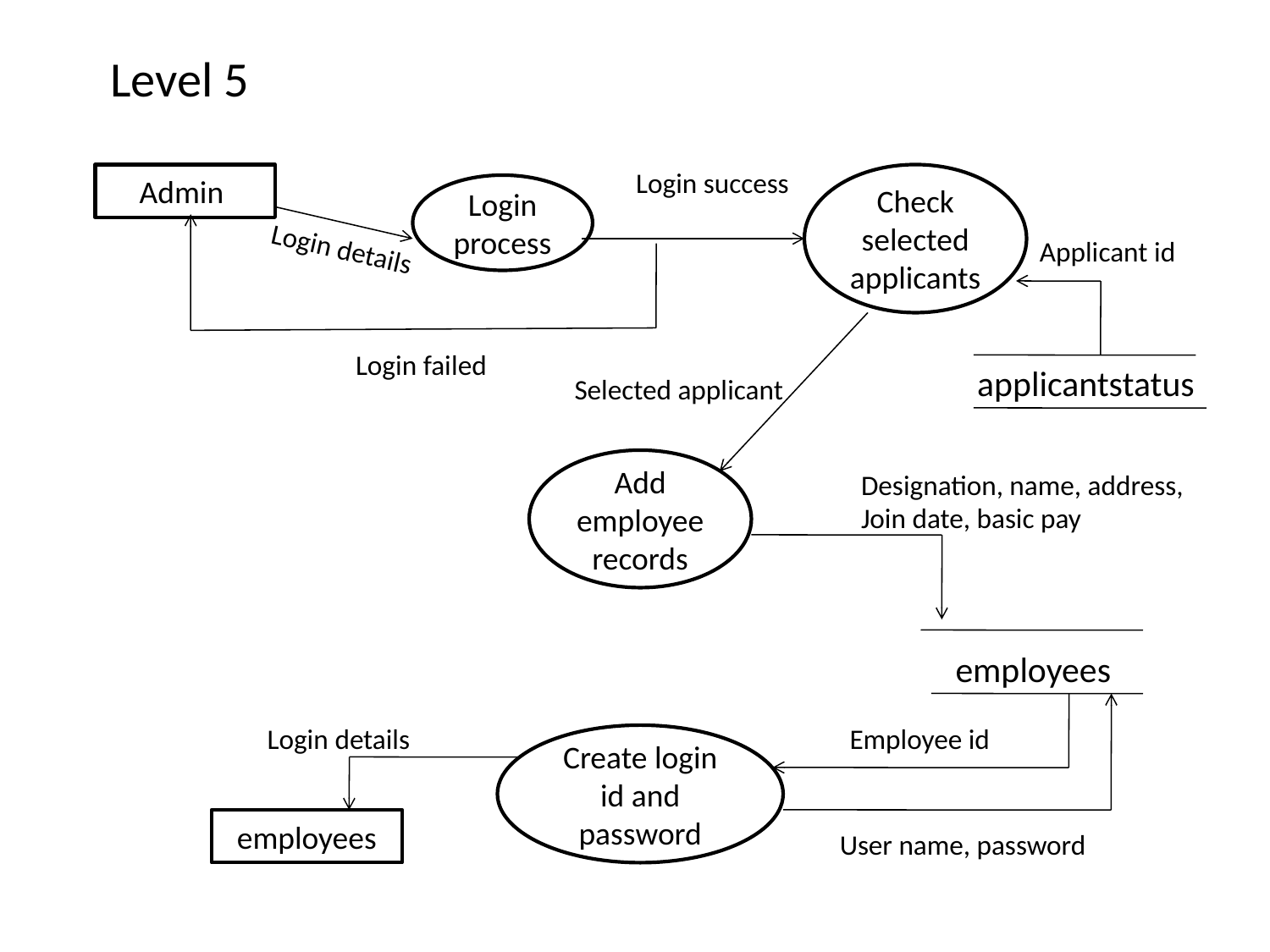

# Level 5
Login success
Login failed
Admin
Check selected applicants
Login process
Login details
Applicant id
applicantstatus
Selected applicant
Add employee records
Designation, name, address,
Join date, basic pay
employees
Login details
Employee id
Create login id and password
employees
User name, password